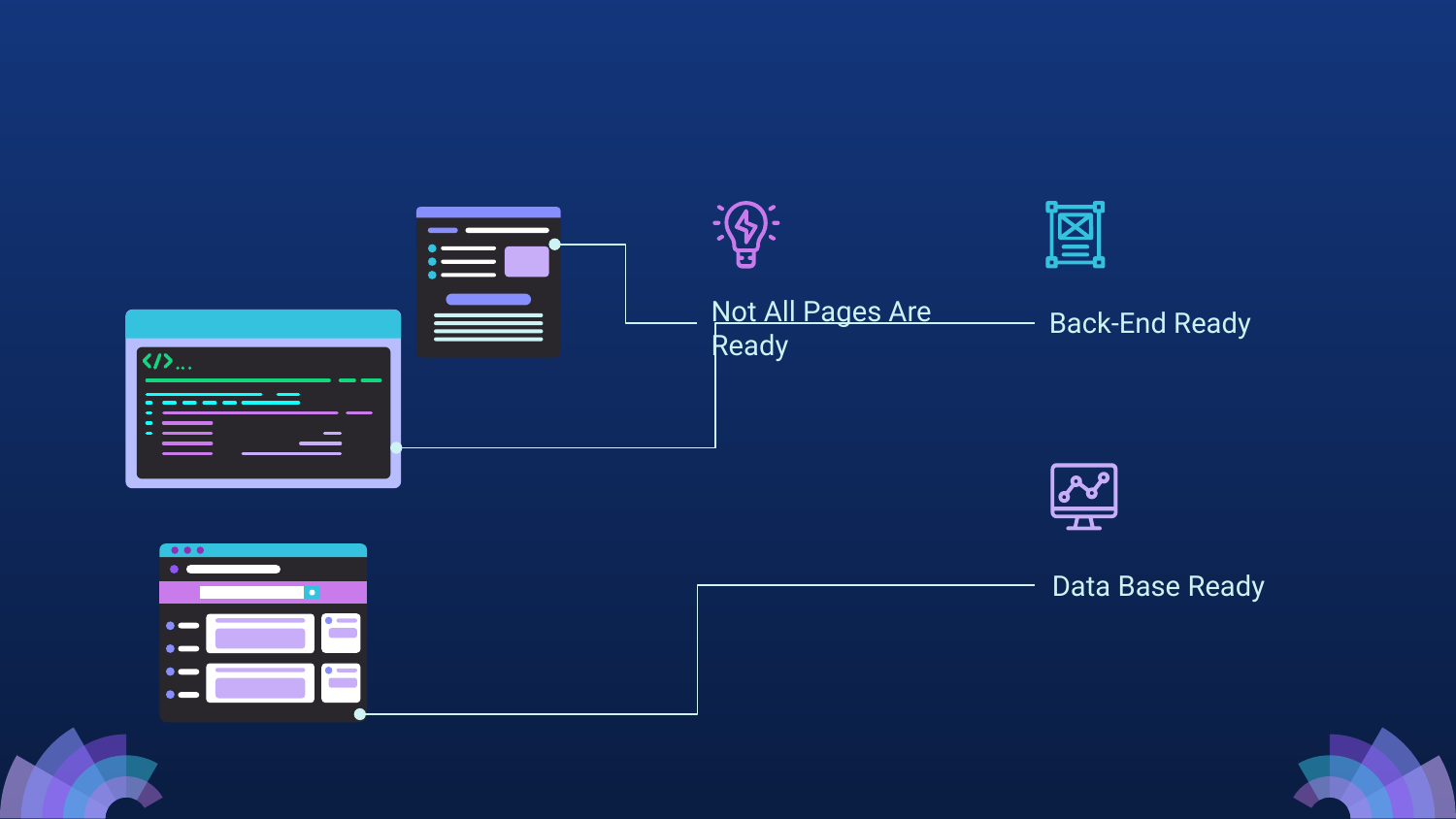

Not All Pages Are Ready

Back-End Ready

Data Base Ready